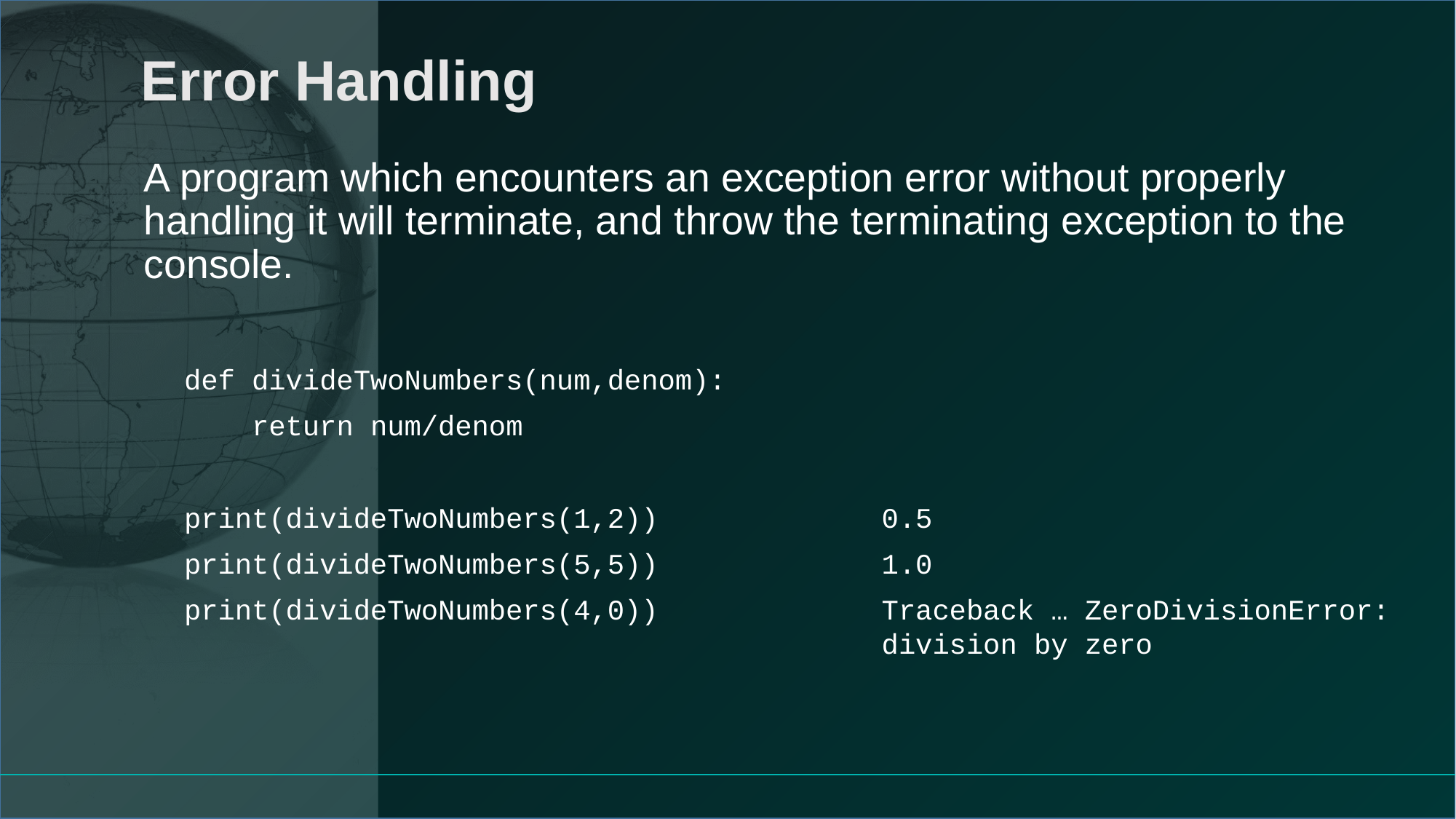

# Error Handling
A program which encounters an exception error without properly handling it will terminate, and throw the terminating exception to the console.
def divideTwoNumbers(num,denom):
    return num/denom

print(divideTwoNumbers(1,2))
print(divideTwoNumbers(5,5))
print(divideTwoNumbers(4,0))

0.5
1.0
Traceback … ZeroDivisionError: division by zero